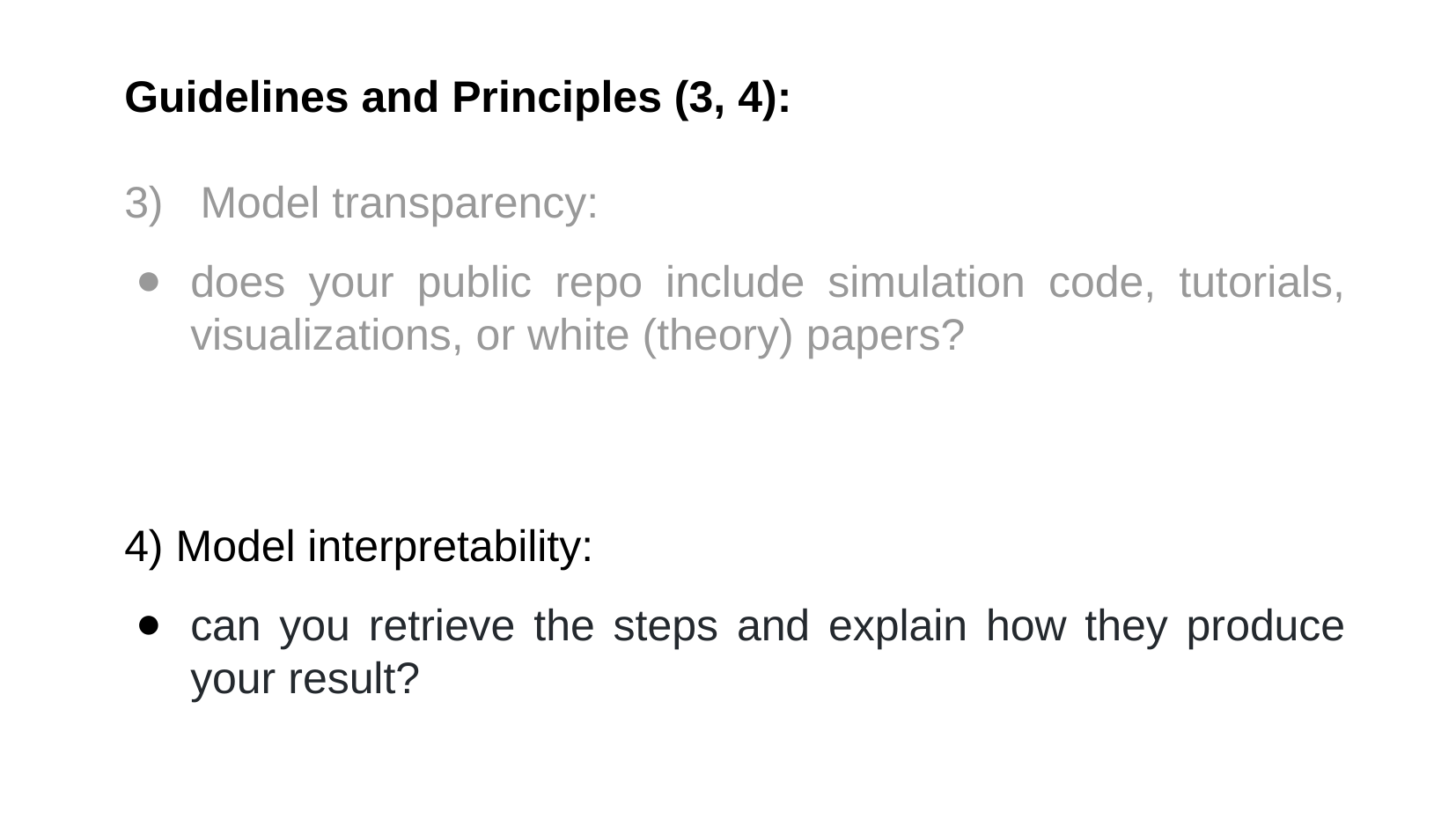

Guidelines and Principles (3, 4):

3)   Model transparency:

does your public repo include simulation code, tutorials, visualizations, or white (theory) papers?

4) Model interpretability:

can you retrieve the steps and explain how they produce your result?